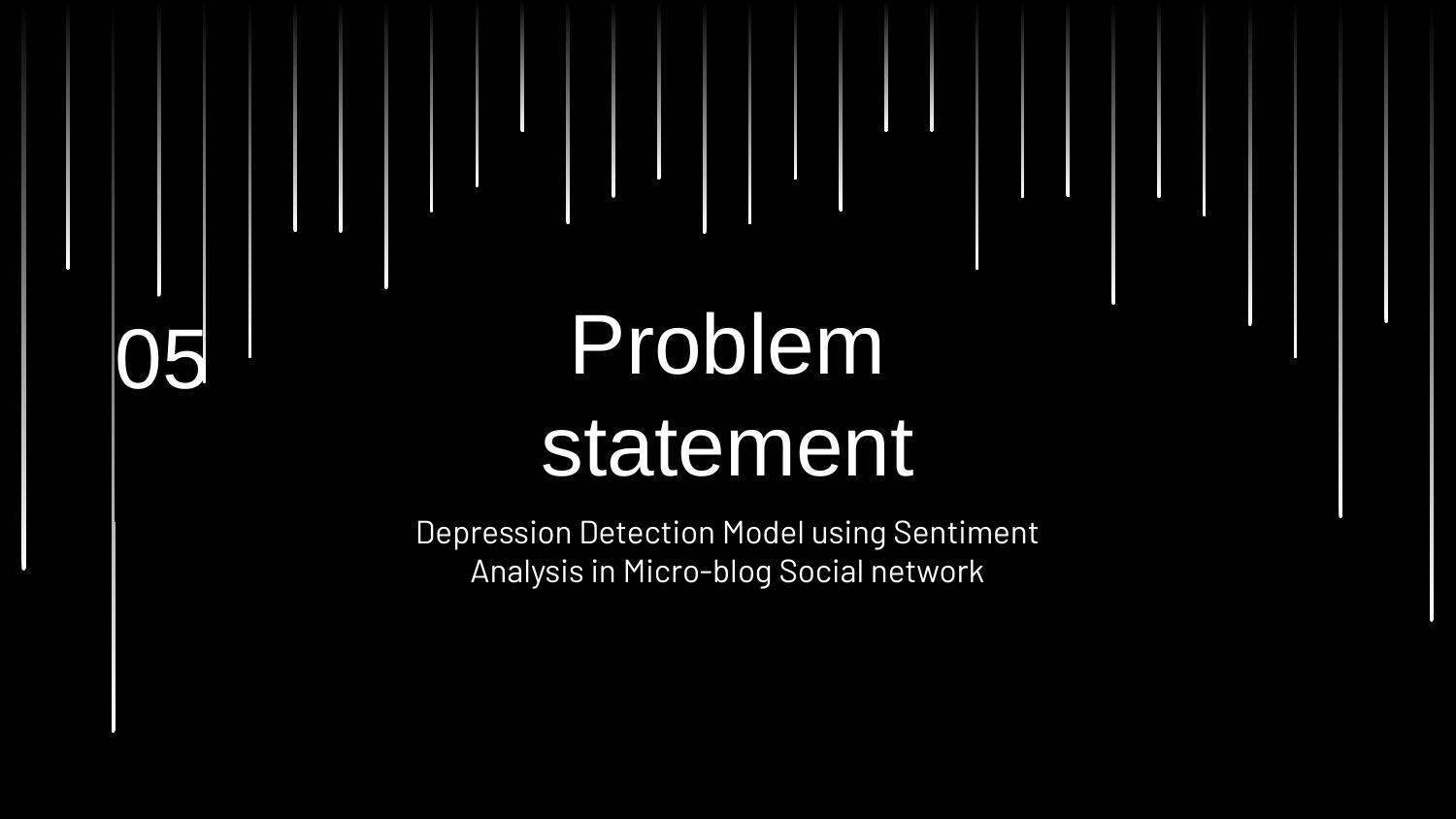

# Problem statement
05
Depression Detection Model using Sentiment Analysis in Micro-blog Social network